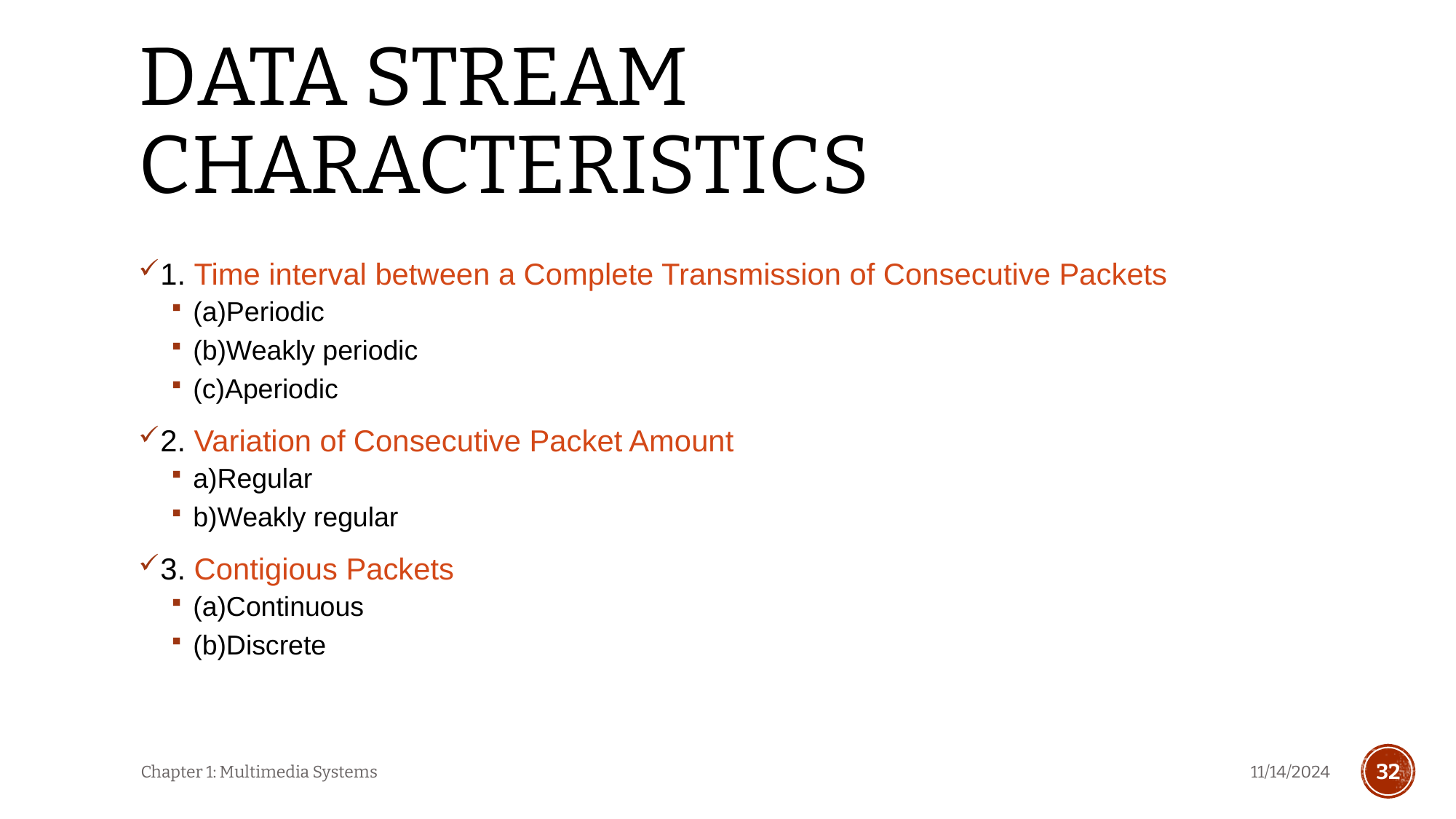

# Data stream characteristics
1. Time interval between a Complete Transmission of Consecutive Packets
(a)Periodic
(b)Weakly periodic
(c)Aperiodic
2. Variation of Consecutive Packet Amount
a)Regular
b)Weakly regular
3. Contigious Packets
(a)Continuous
(b)Discrete

Chapter 1: Multimedia Systems
11/14/2024
32